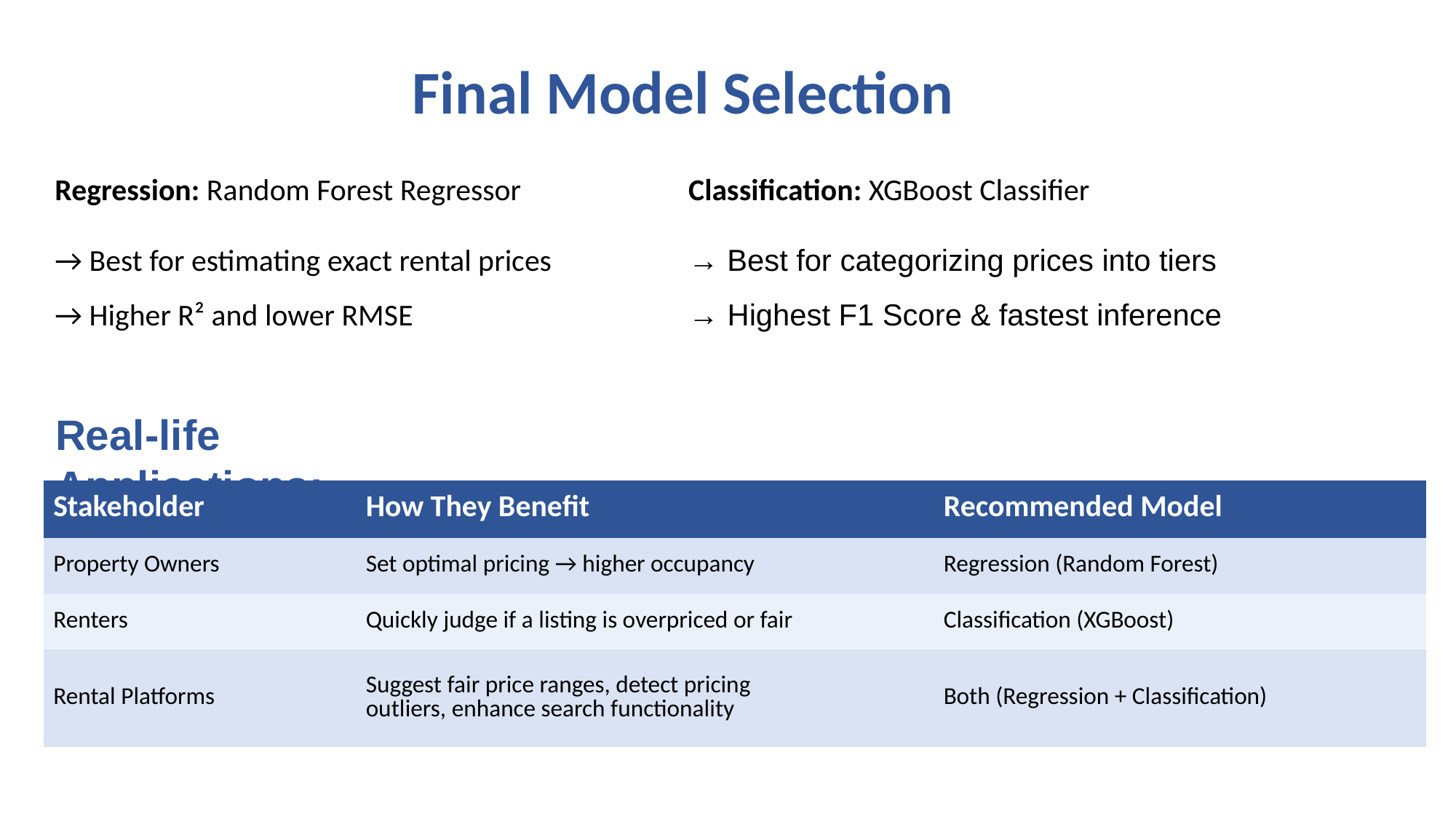

# Final Model Selection​
Regression: Random Forest Regressor​
→ Best for estimating exact rental prices​
→ Higher R² and lower RMSE​
Classification: XGBoost Classifier
→ Best for categorizing prices into tiers​
→ Highest F1 Score & fastest inference​
Real-life Applications:

| Stakeholder​ | How They Benefit​ | Recommended Model​ |
| --- | --- | --- |
| Property Owners​ | Set optimal pricing → higher occupancy​ | Regression (Random Forest)​ |
| Renters​ | Quickly judge if a listing is overpriced or fair​ | Classification (XGBoost)​ |
| Rental Platforms​ | Suggest fair price ranges, detect pricing outliers, enhance search functionality​ | Both (Regression + Classification)​ |